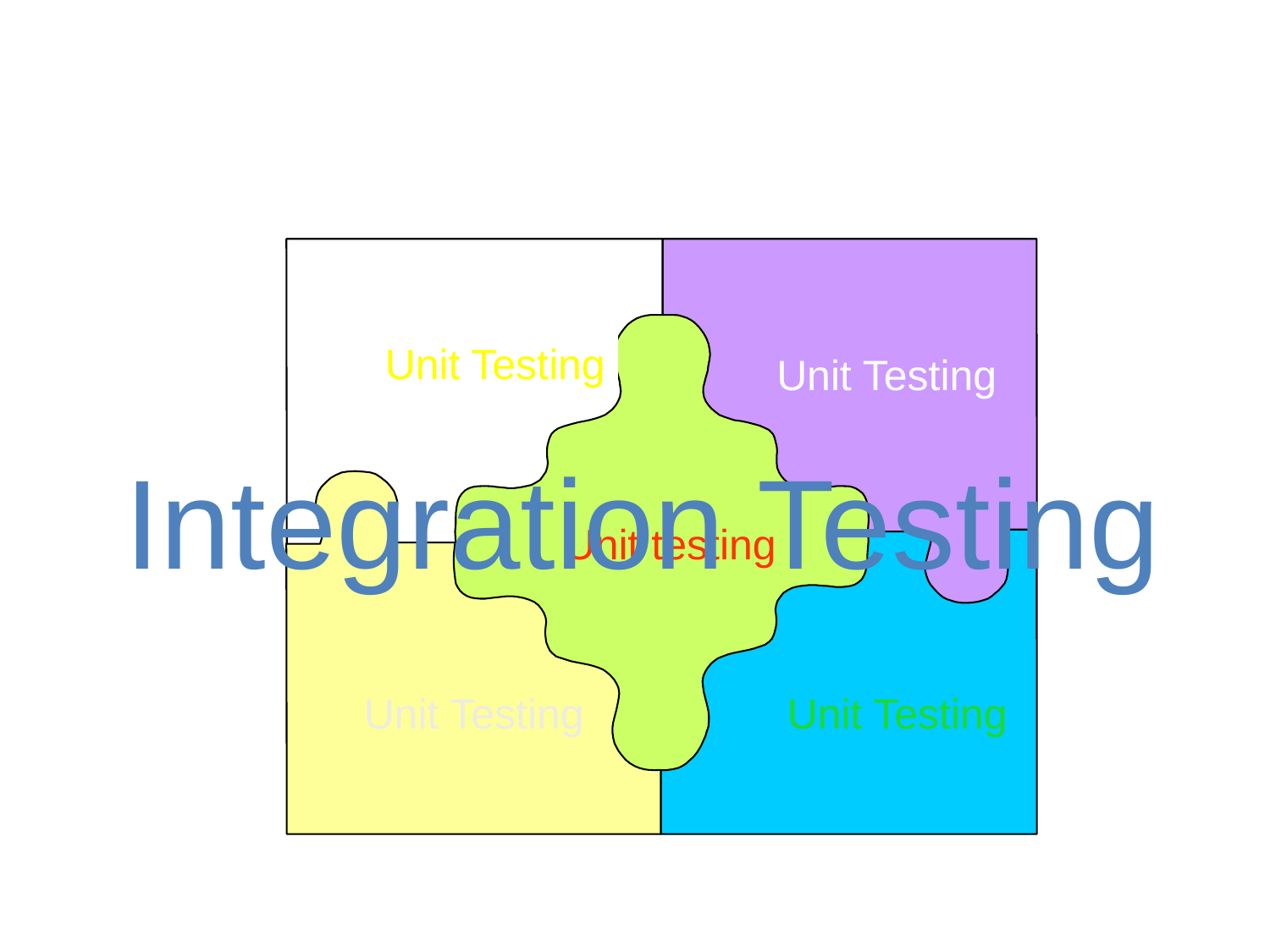

Unit Testing

Unit Testing

Unit testing
Integration
Testing

Unit Testing

Unit Testing